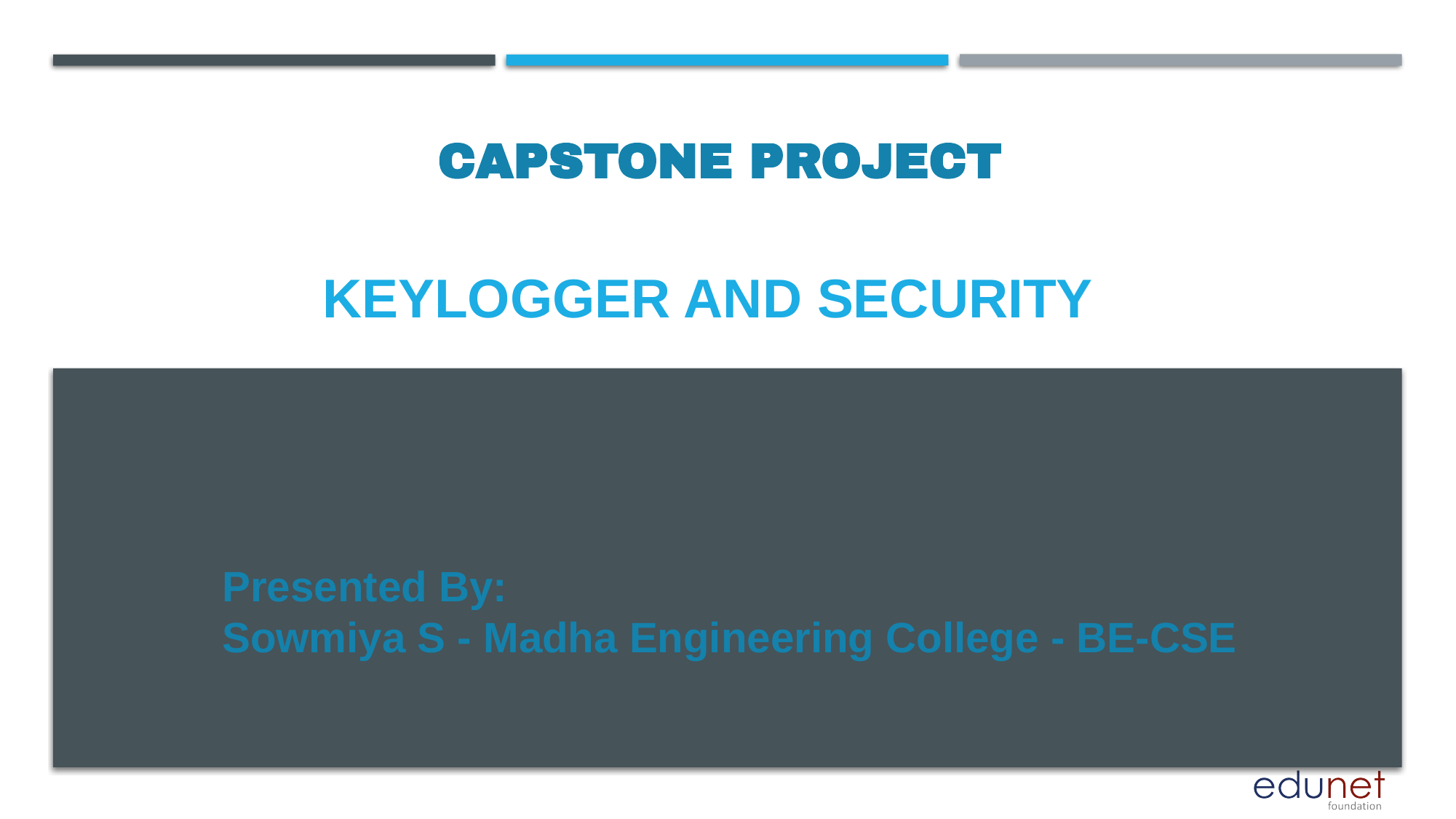

CAPSTONE PROJECT
# Keylogger and security
Presented By:
Sowmiya S - Madha Engineering College - BE-CSE